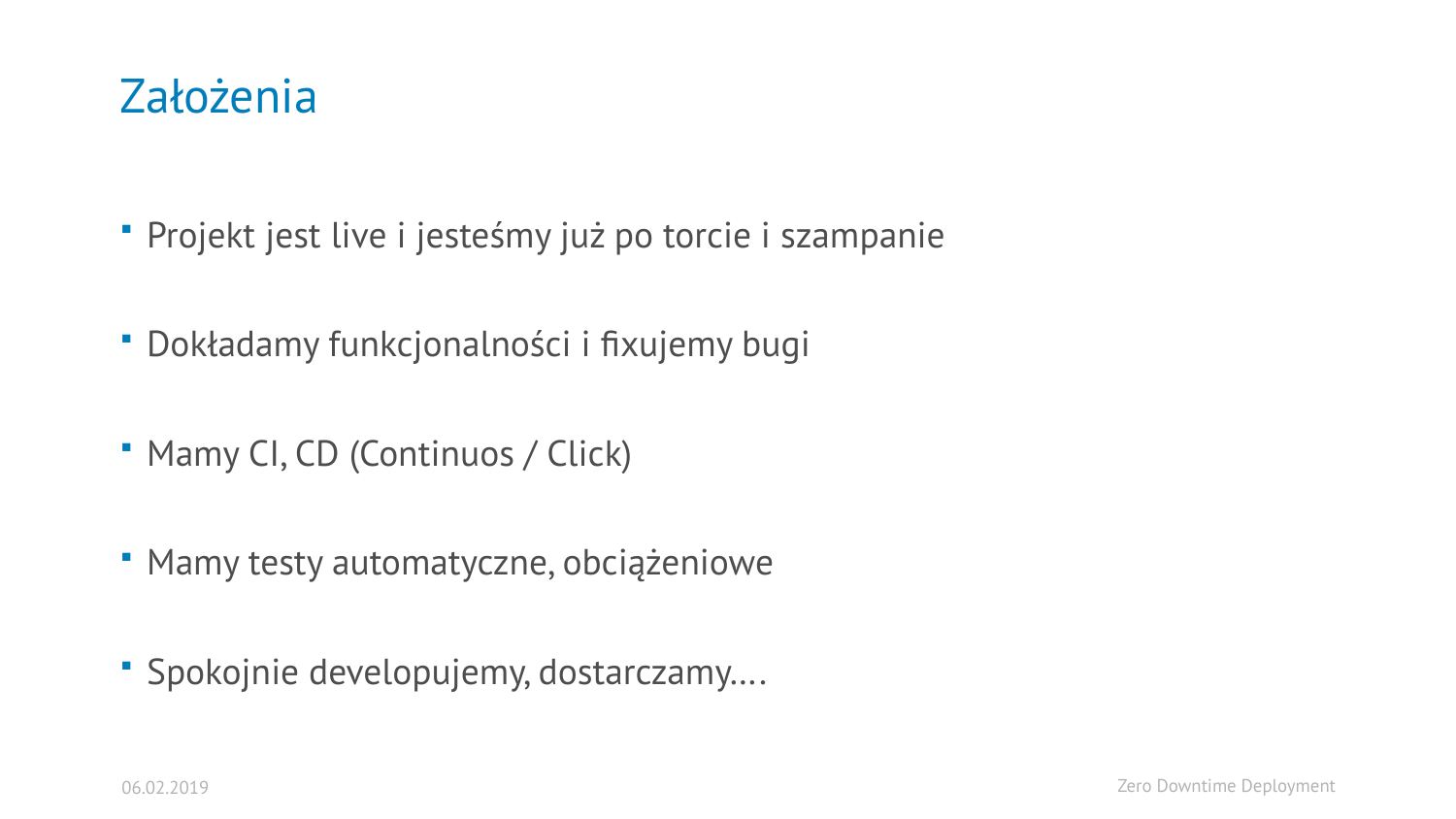

# Założenia
Projekt jest live i jesteśmy już po torcie i szampanie
Dokładamy funkcjonalności i fixujemy bugi
Mamy CI, CD (Continuos / Click)
Mamy testy automatyczne, obciążeniowe
Spokojnie developujemy, dostarczamy….
Zero Downtime Deployment
06.02.2019